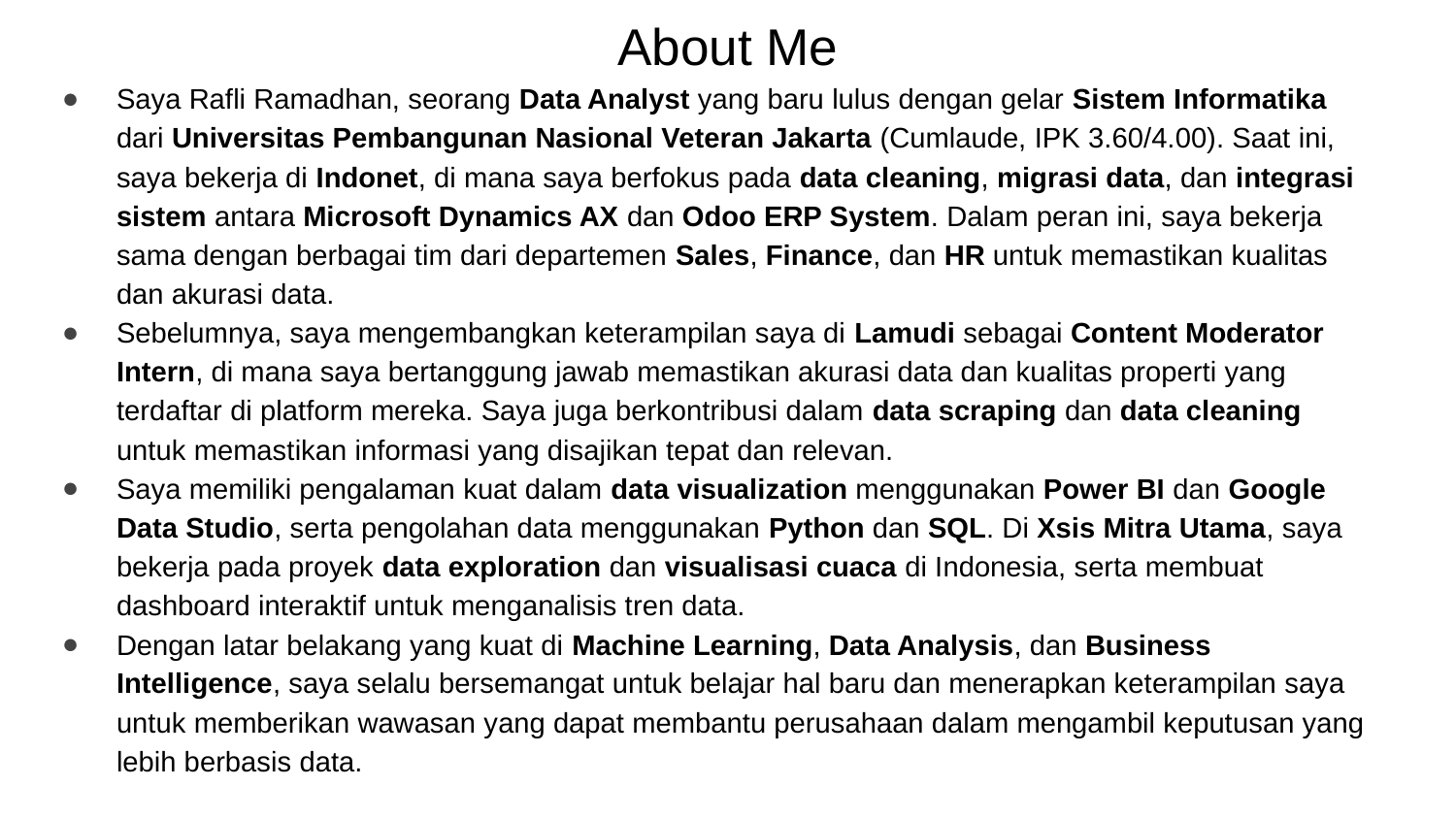

Saya Rafli Ramadhan, seorang Data Analyst yang baru lulus dengan gelar Sistem Informatika dari Universitas Pembangunan Nasional Veteran Jakarta (Cumlaude, IPK 3.60/4.00). Saat ini, saya bekerja di Indonet, di mana saya berfokus pada data cleaning, migrasi data, dan integrasi sistem antara Microsoft Dynamics AX dan Odoo ERP System. Dalam peran ini, saya bekerja sama dengan berbagai tim dari departemen Sales, Finance, dan HR untuk memastikan kualitas dan akurasi data.
Sebelumnya, saya mengembangkan keterampilan saya di Lamudi sebagai Content Moderator Intern, di mana saya bertanggung jawab memastikan akurasi data dan kualitas properti yang terdaftar di platform mereka. Saya juga berkontribusi dalam data scraping dan data cleaning untuk memastikan informasi yang disajikan tepat dan relevan.
Saya memiliki pengalaman kuat dalam data visualization menggunakan Power BI dan Google Data Studio, serta pengolahan data menggunakan Python dan SQL. Di Xsis Mitra Utama, saya bekerja pada proyek data exploration dan visualisasi cuaca di Indonesia, serta membuat dashboard interaktif untuk menganalisis tren data.
Dengan latar belakang yang kuat di Machine Learning, Data Analysis, dan Business Intelligence, saya selalu bersemangat untuk belajar hal baru dan menerapkan keterampilan saya untuk memberikan wawasan yang dapat membantu perusahaan dalam mengambil keputusan yang lebih berbasis data.

# About Me